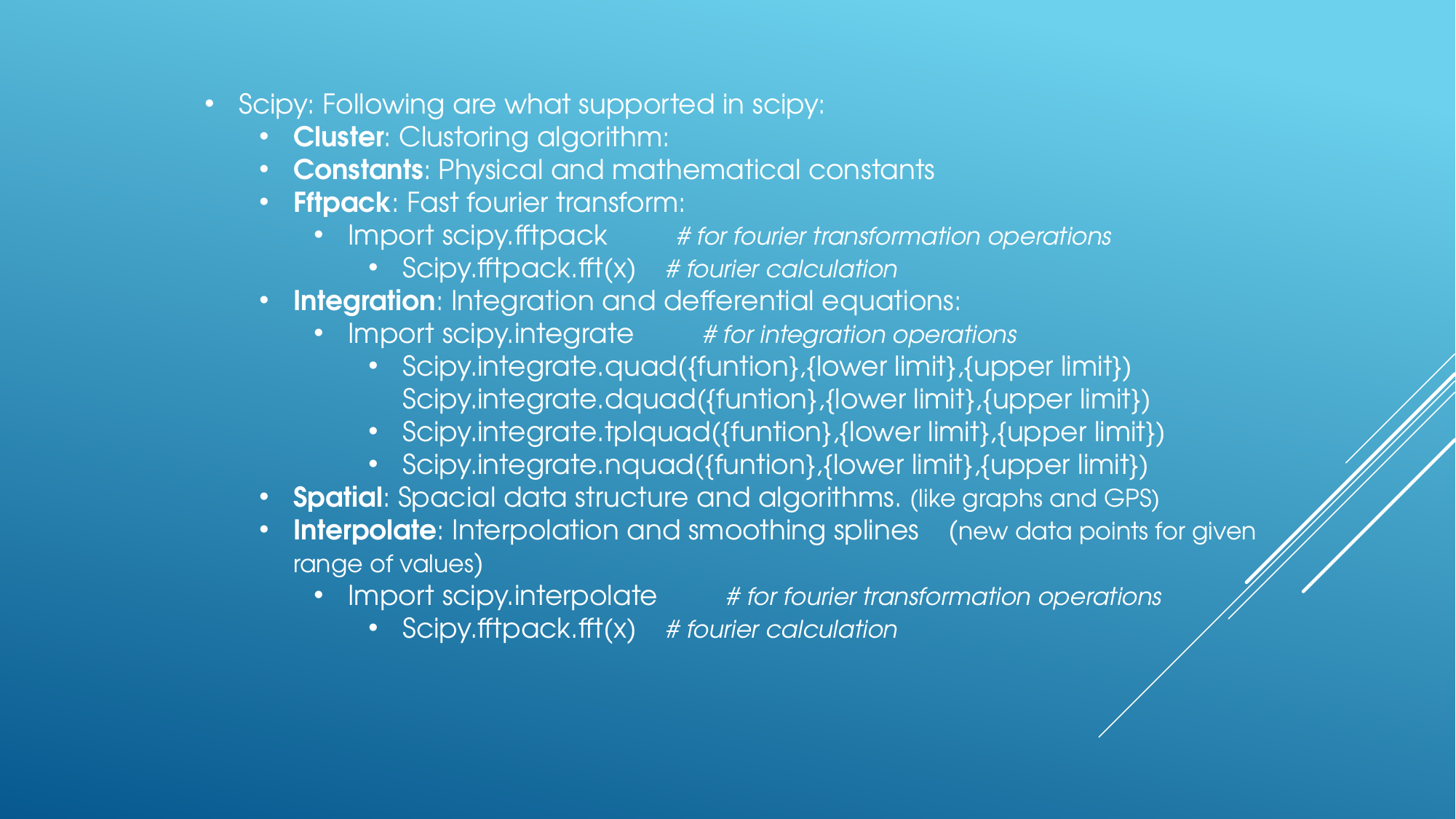

Scipy: Following are what supported in scipy:
Cluster: Clustoring algorithm:
Constants: Physical and mathematical constants
Fftpack: Fast fourier transform:
Import scipy.fftpack         # for fourier transformation operations
Scipy.fftpack.fft(x)    # fourier calculation
Integration: Integration and defferential equations:
Import scipy.integrate         # for integration operations
Scipy.integrate.quad({funtion},{lower limit},{upper limit}) Scipy.integrate.dquad({funtion},{lower limit},{upper limit})
Scipy.integrate.tplquad({funtion},{lower limit},{upper limit})
Scipy.integrate.nquad({funtion},{lower limit},{upper limit})
Spatial: Spacial data structure and algorithms. (like graphs and GPS)
Interpolate: Interpolation and smoothing splines	(new data points for given range of values)
Import scipy.interpolate         # for fourier transformation operations
Scipy.fftpack.fft(x)    # fourier calculation